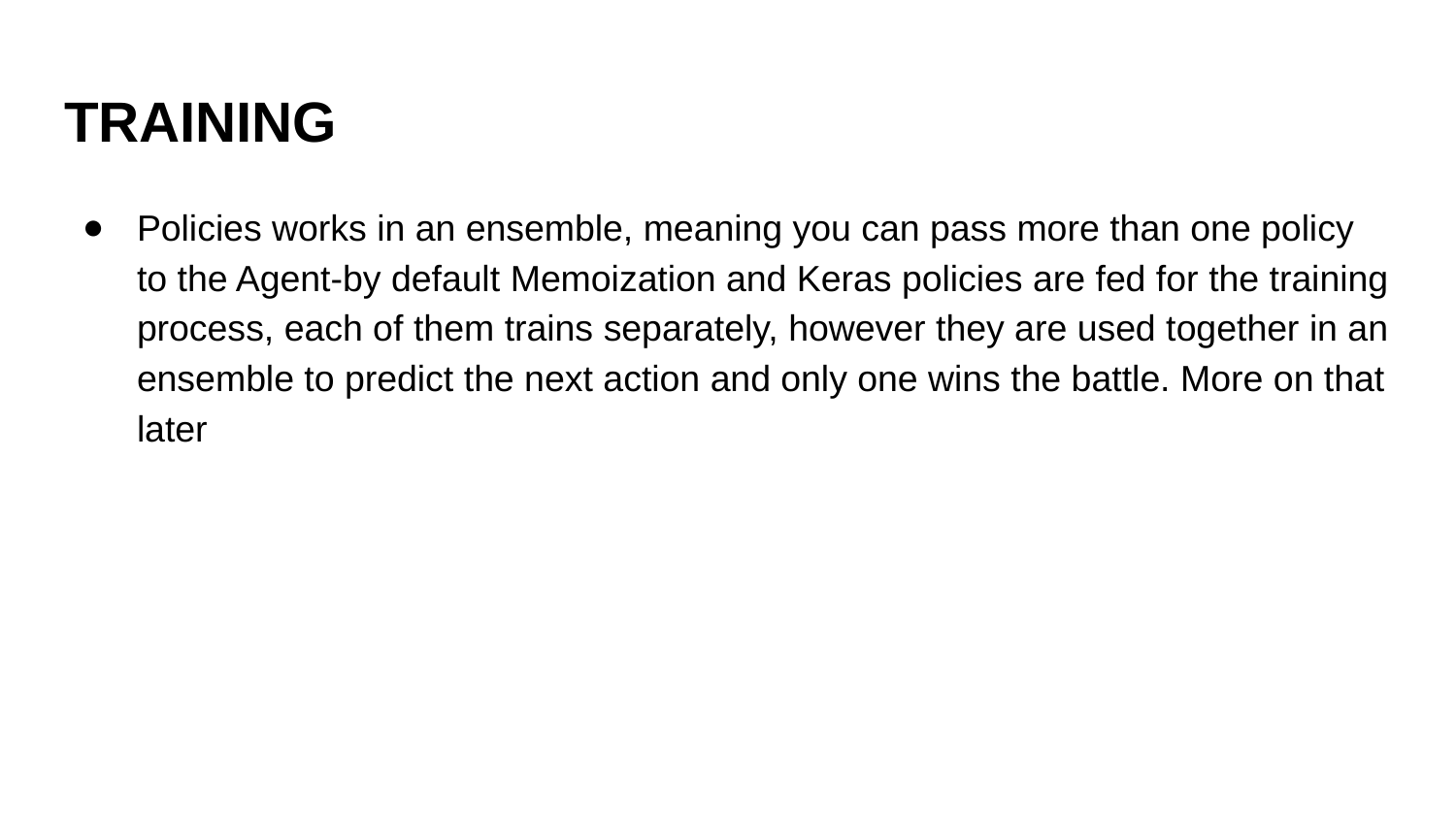

# TRAINING
Policies works in an ensemble, meaning you can pass more than one policy to the Agent-by default Memoization and Keras policies are fed for the training process, each of them trains separately, however they are used together in an ensemble to predict the next action and only one wins the battle. More on that later